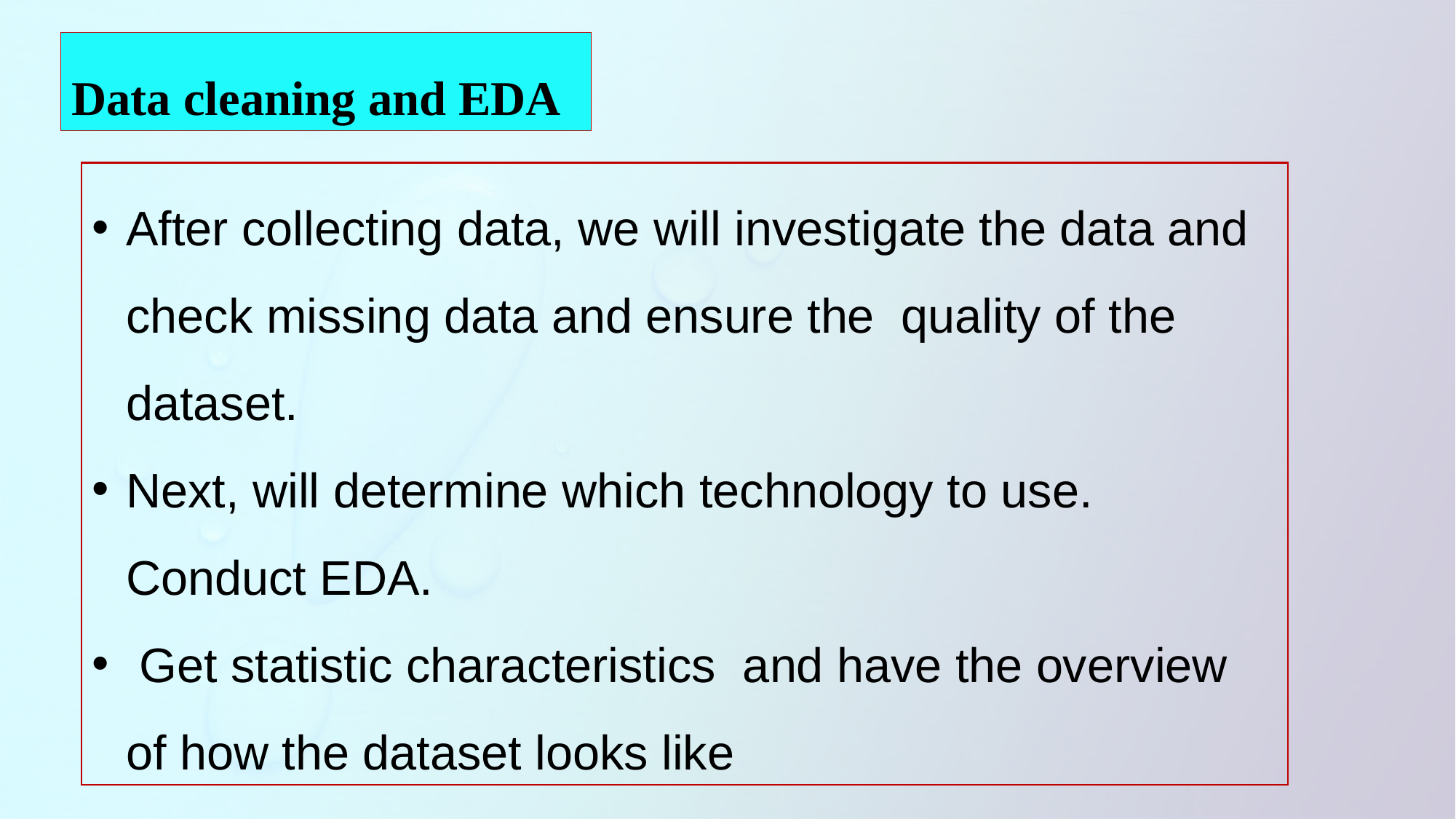

Data cleaning and EDA
After collecting data, we will investigate the data and check missing data and ensure the  quality of the dataset.
Next, will determine which technology to use. Conduct EDA.
 Get statistic characteristics  and have the overview of how the dataset looks like